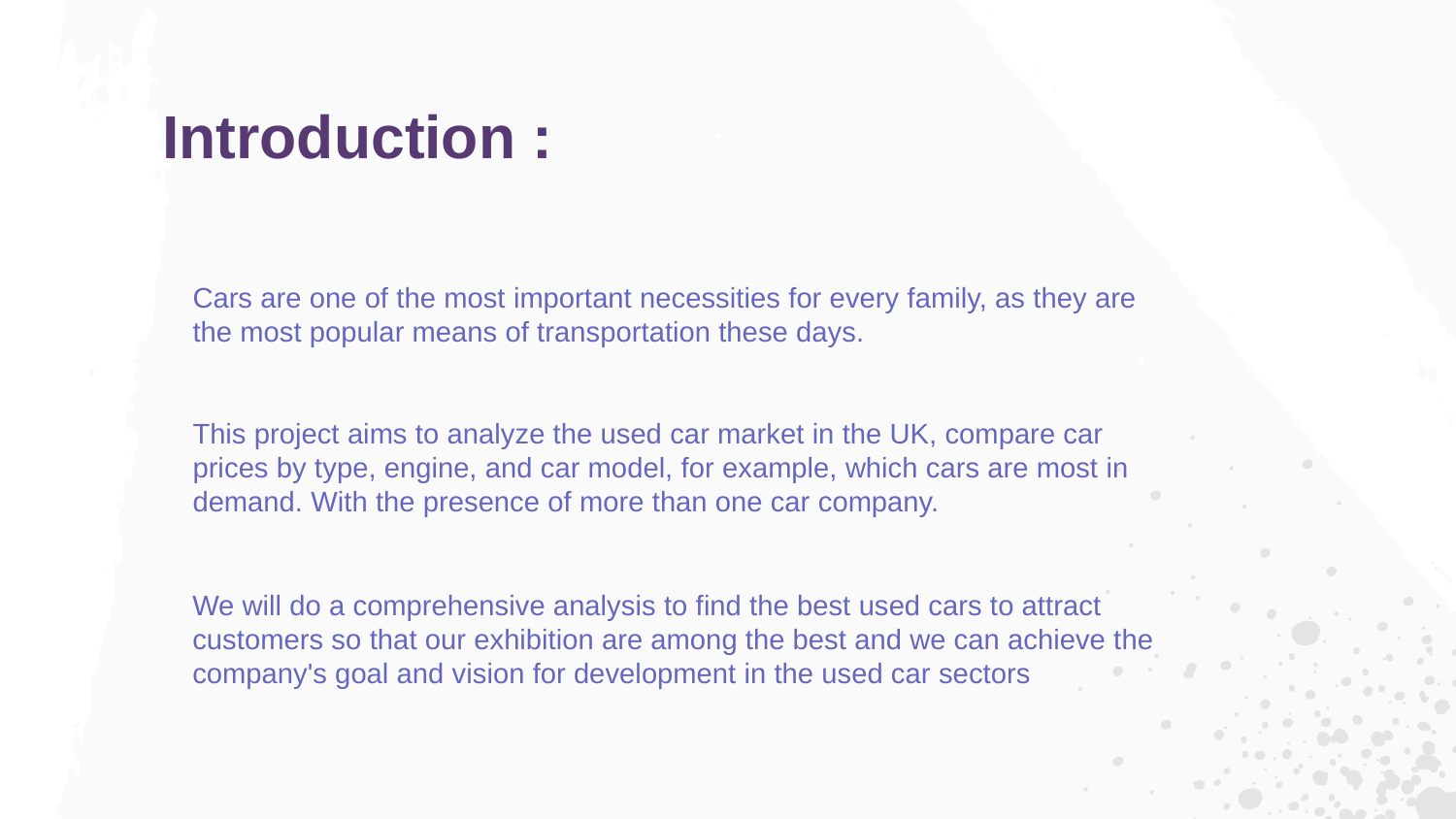

Introduction :
Cars are one of the most important necessities for every family, as they are the most popular means of transportation these days.

This project aims to analyze the used car market in the UK, compare car prices by type, engine, and car model, for example, which cars are most in demand. With the presence of more than one car company.

We will do a comprehensive analysis to find the best used cars to attract customers so that our exhibition are among the best and we can achieve the company's goal and vision for development in the used car sectors